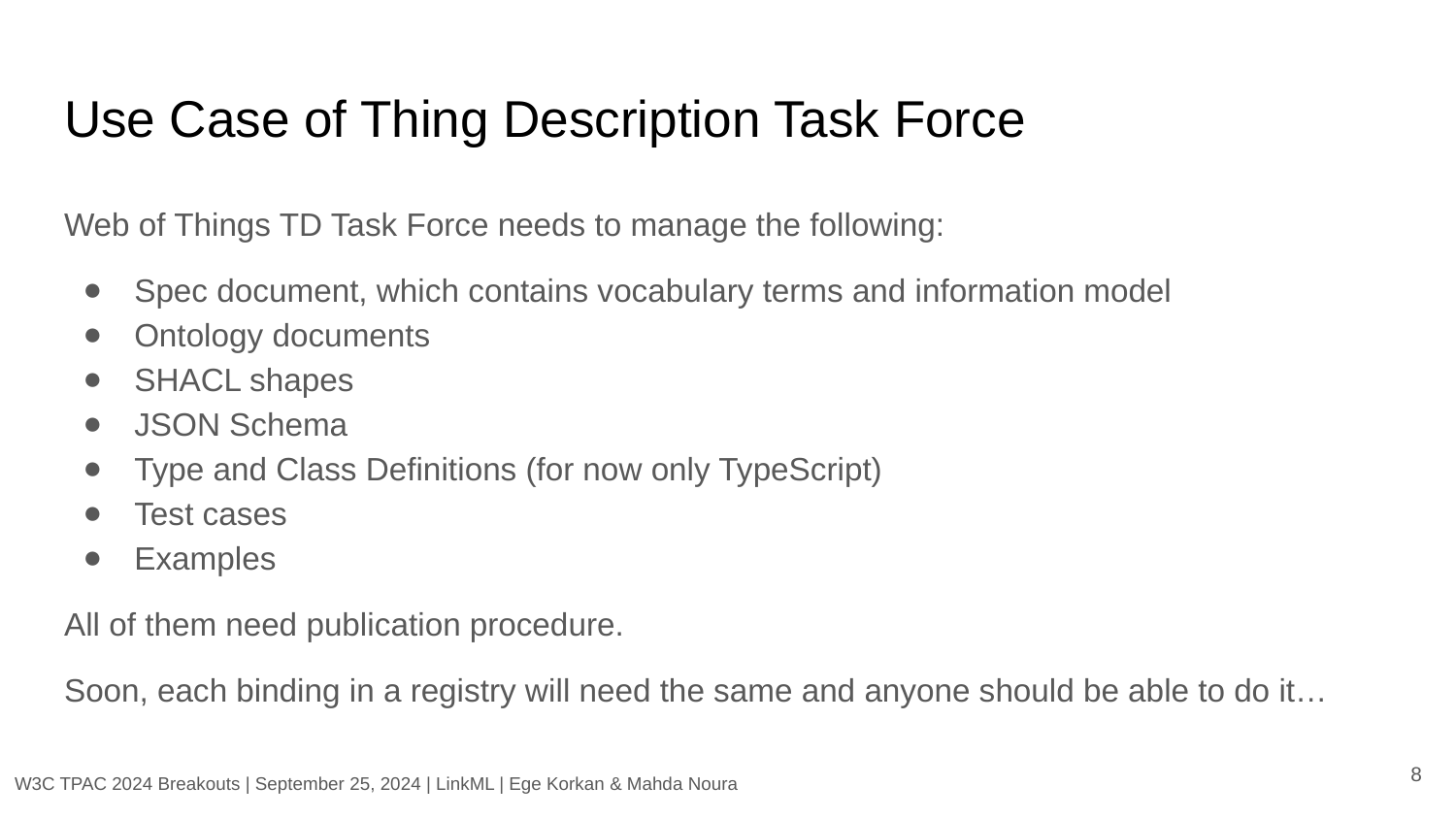

# Use Case of Thing Description Task Force
Web of Things TD Task Force needs to manage the following:
Spec document, which contains vocabulary terms and information model
Ontology documents
SHACL shapes
JSON Schema
Type and Class Definitions (for now only TypeScript)
Test cases
Examples
All of them need publication procedure.
Soon, each binding in a registry will need the same and anyone should be able to do it…
8